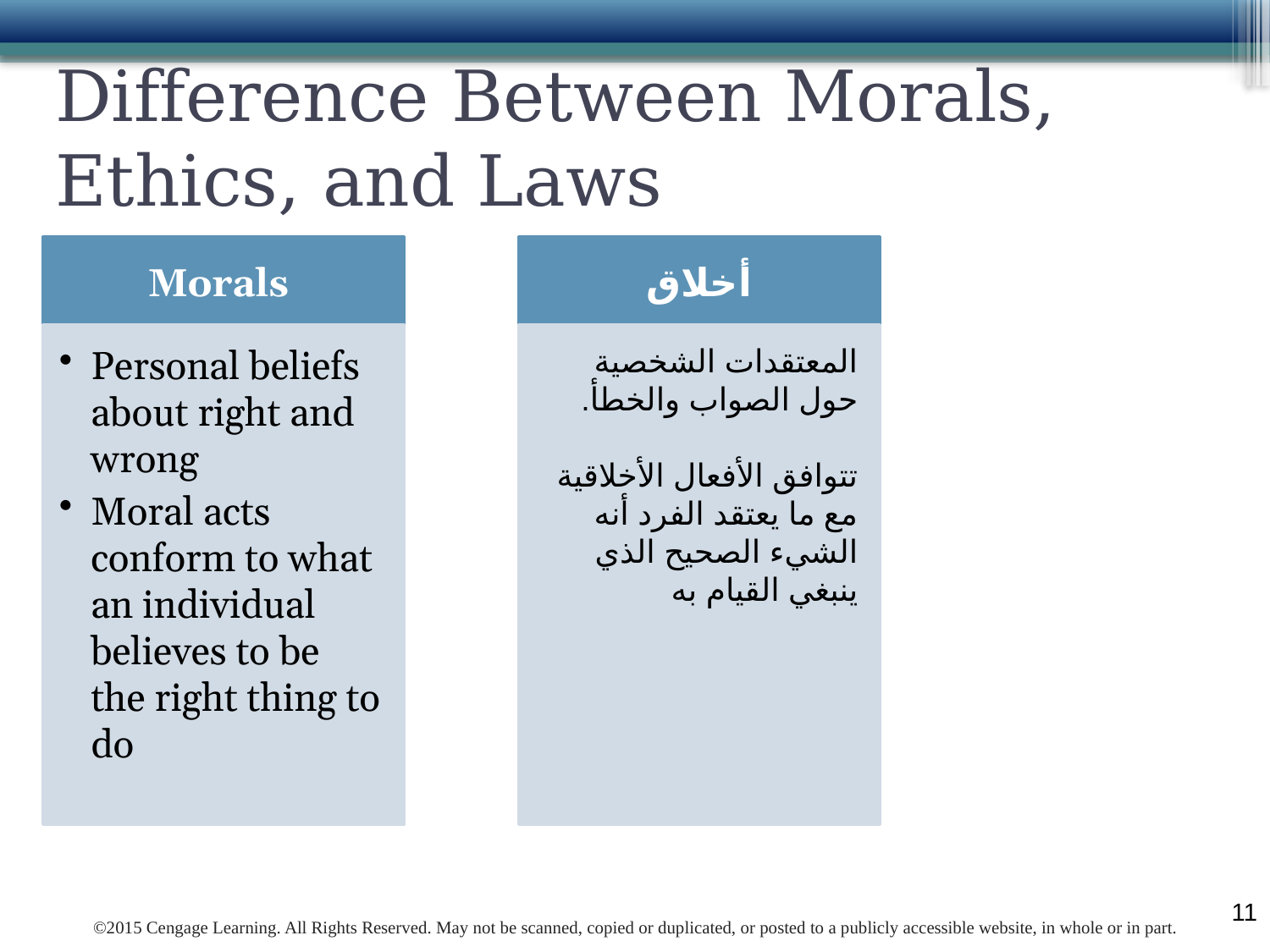

# Difference Between Morals, Ethics, and Laws
Morals
Personal beliefs about right and wrong
Moral acts conform to what an individual believes to be the right thing to do
أخلاق
المعتقدات الشخصية حول الصواب والخطأ.

تتوافق الأفعال الأخلاقية مع ما يعتقد الفرد أنه الشيء الصحيح الذي ينبغي القيام به
11